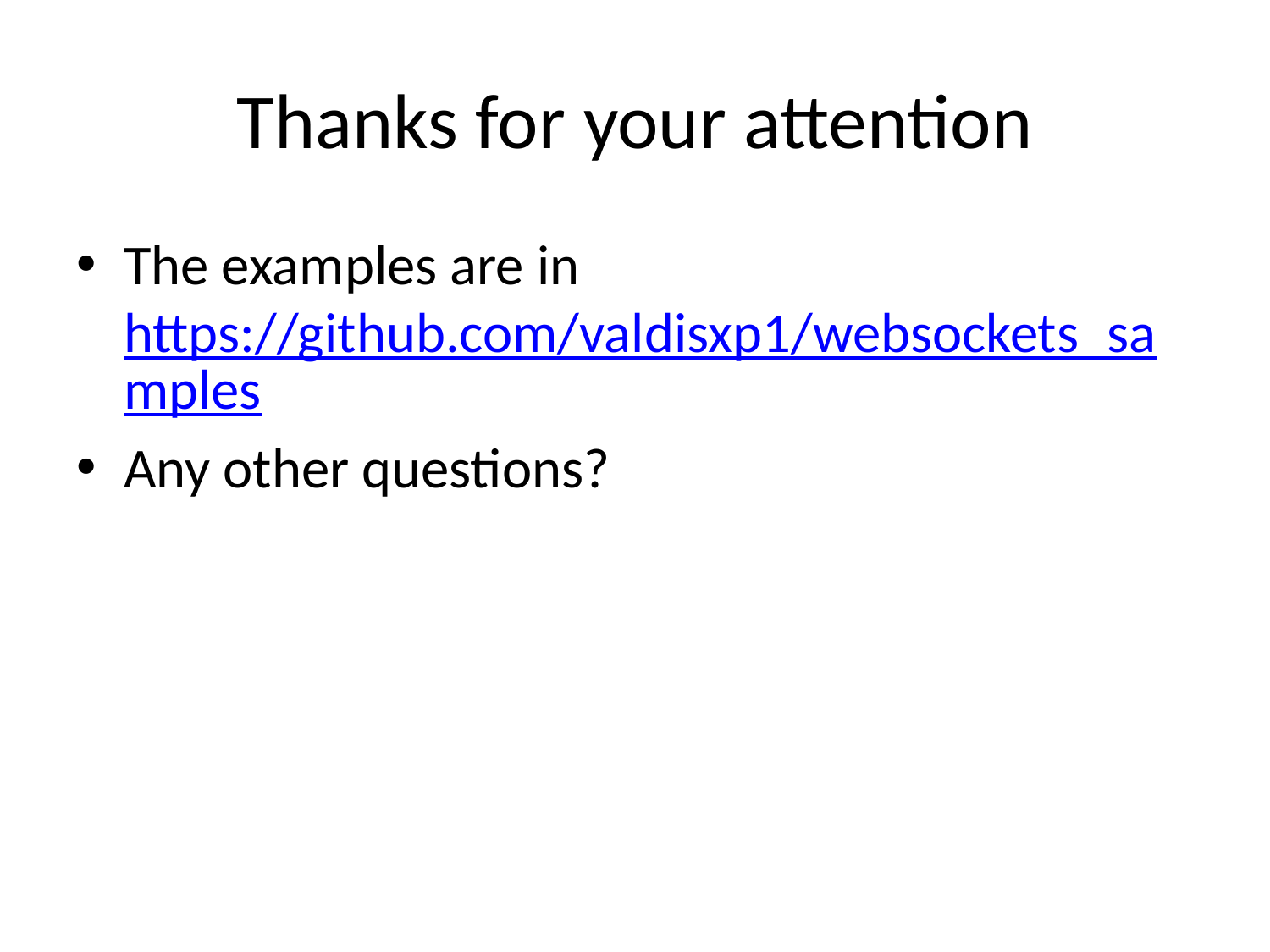

# Thanks for your attention
The examples are in https://github.com/valdisxp1/websockets_samples
Any other questions?